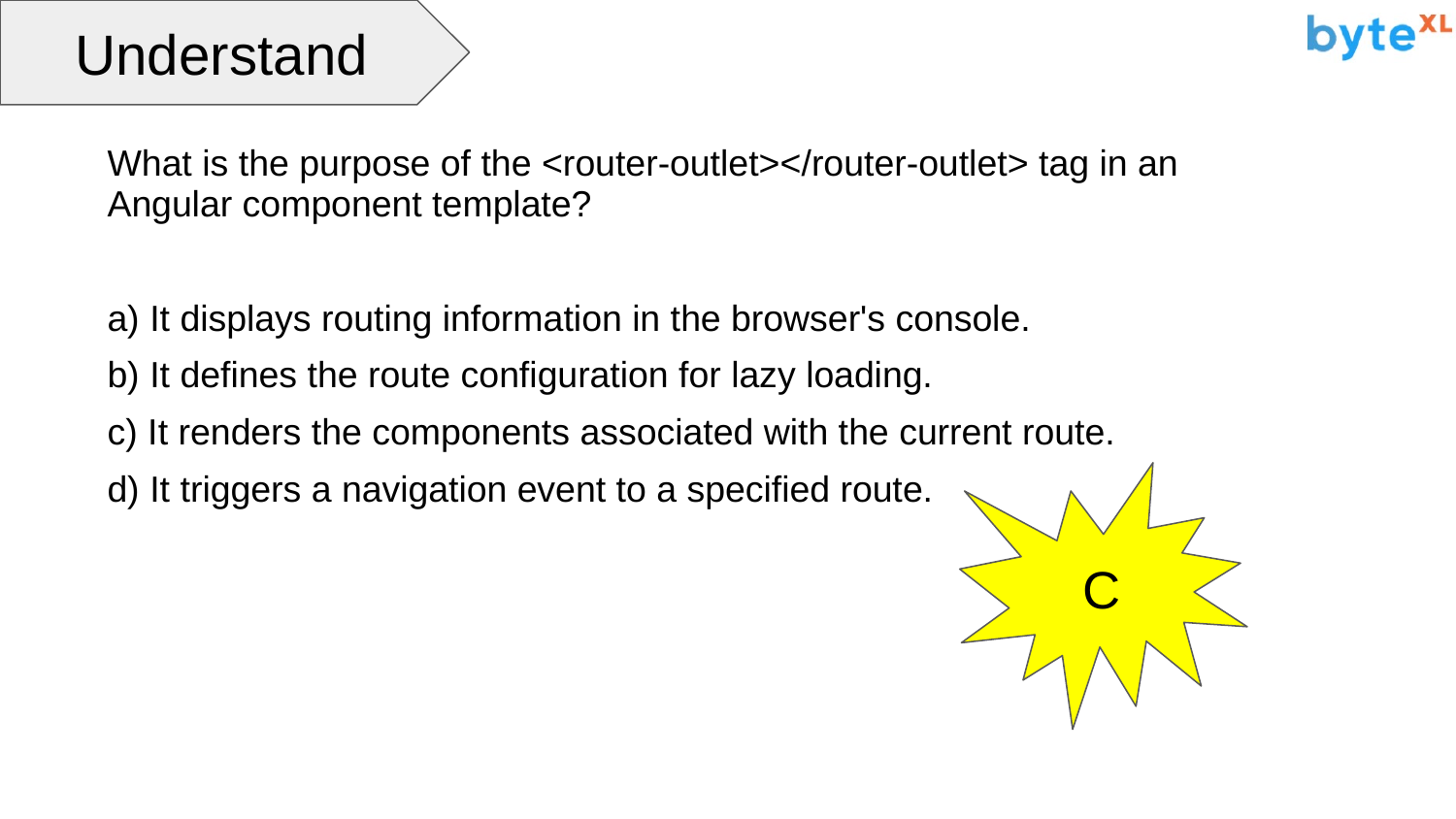

Understand
What is the purpose of the <router-outlet></router-outlet> tag in an Angular component template?

a) It displays routing information in the browser's console.
b) It defines the route configuration for lazy loading.
c) It renders the components associated with the current route.
d) It triggers a navigation event to a specified route.

C